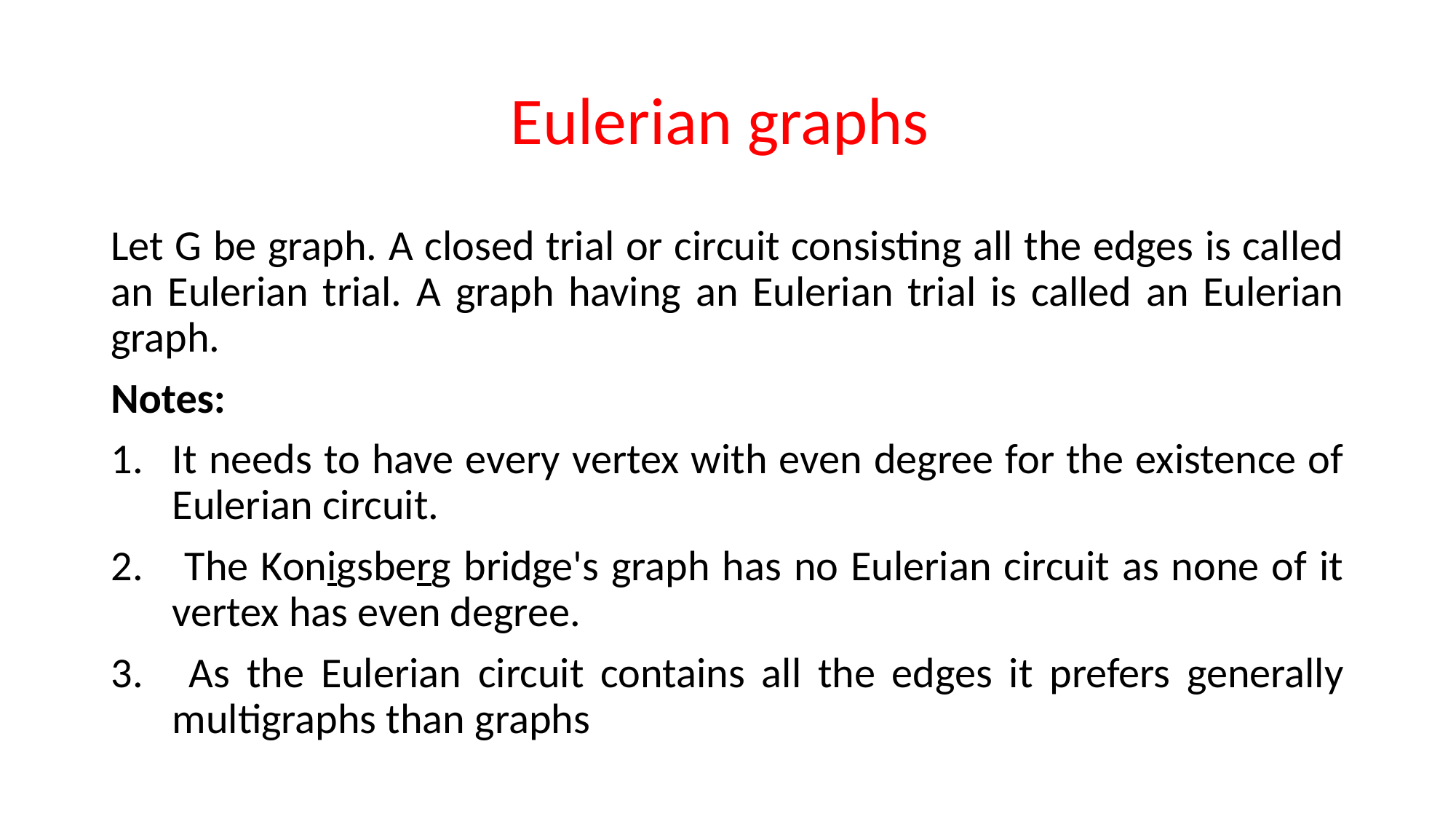

# Eulerian graphs
Let G be graph. A closed trial or circuit consisting all the edges is called an Eulerian trial. A graph having an Eulerian trial is called an Eulerian graph.
Notes:
It needs to have every vertex with even degree for the existence of Eulerian circuit.
 The Konigsberg bridge's graph has no Eulerian circuit as none of it vertex has even degree.
 As the Eulerian circuit contains all the edges it prefers generally multigraphs than graphs